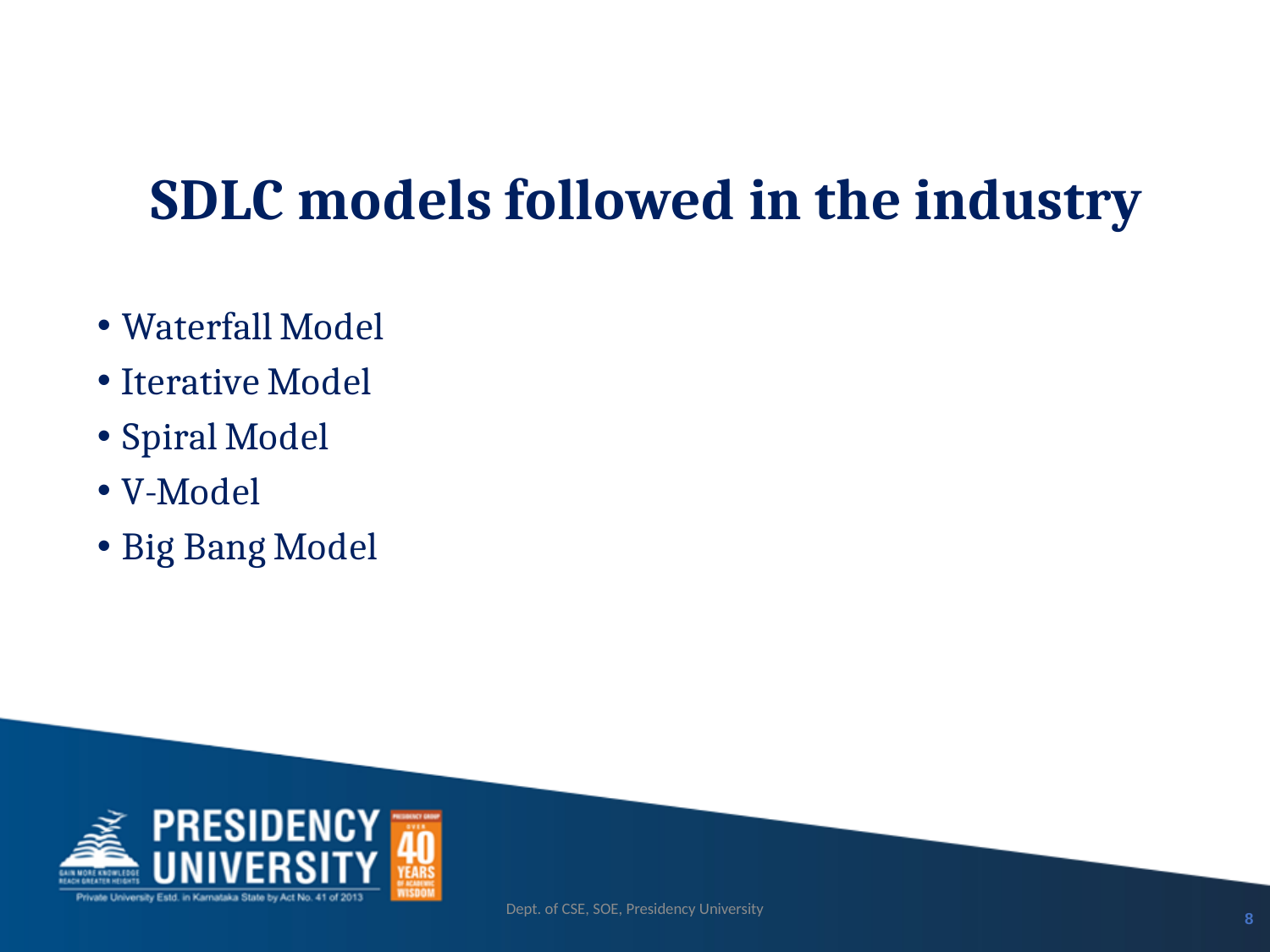

# SDLC models followed in the industry
Waterfall Model
Iterative Model
Spiral Model
V-Model
Big Bang Model

Dept. of CSE, SOE, Presidency University
8